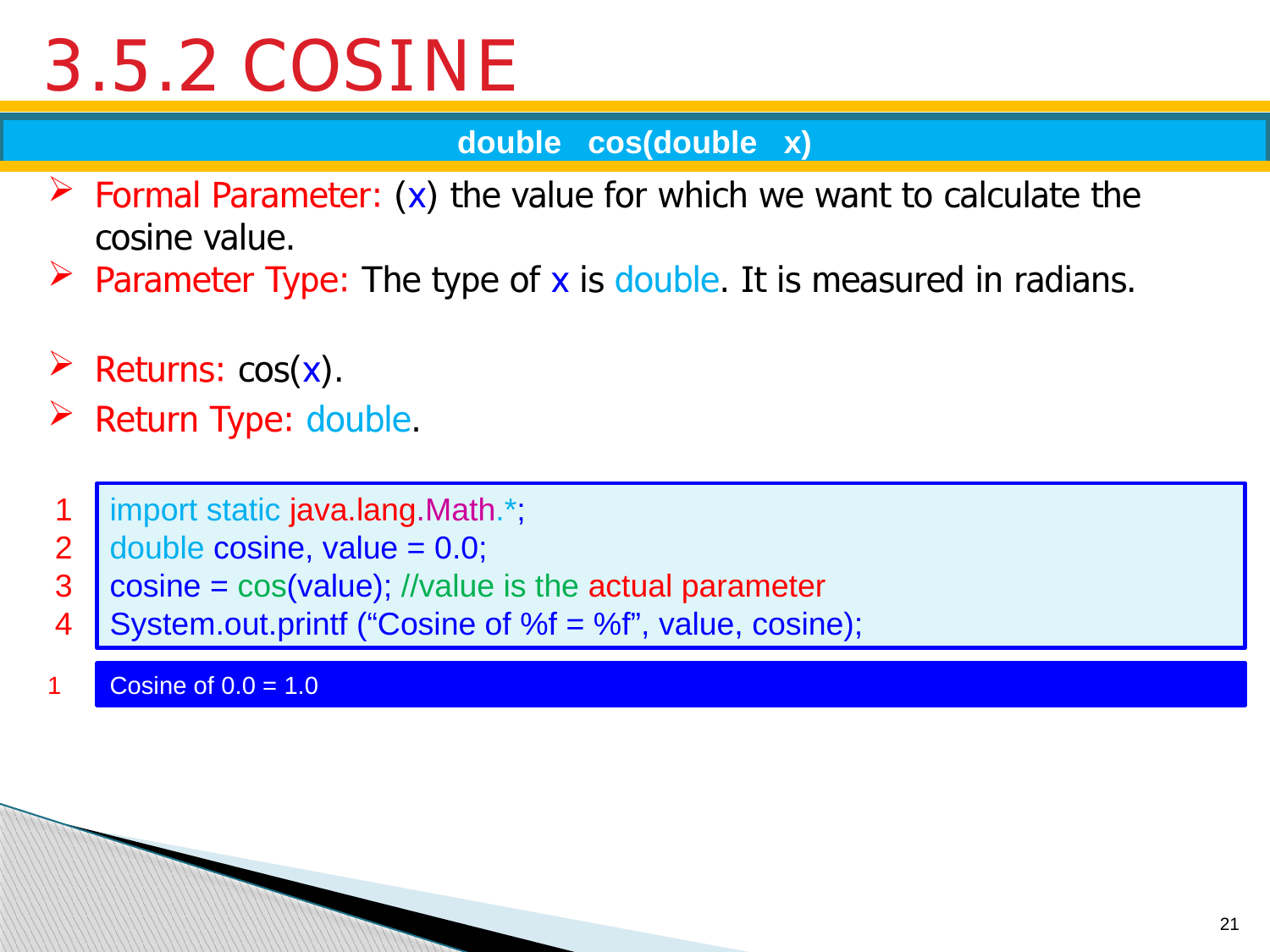

# 3.5.2 COSINE
double   cos(double   x)
Formal Parameter: (x) the value for which we want to calculate the cosine value.
Parameter Type: The type of x is double. It is measured in radians.
Returns: cos(x).
Return Type: double.
1
2
3
4
import static java.lang.Math.*;
double cosine, value = 0.0;
cosine = cos(value); //value is the actual parameter
System.out.printf (“Cosine of %f = %f”, value, cosine);
1
Cosine of 0.0 = 1.0
21